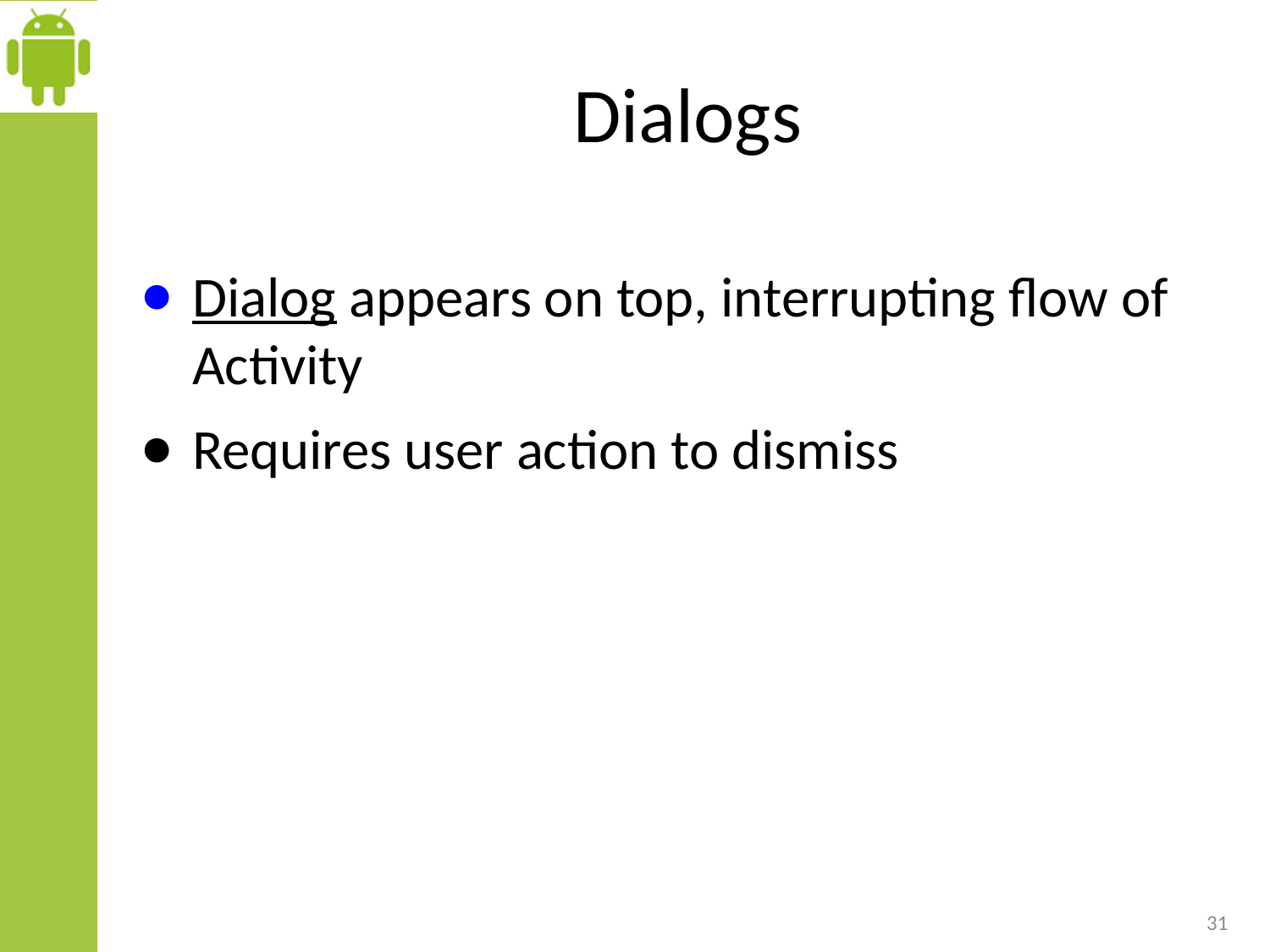

# Dialogs
Dialog appears on top, interrupting flow of Activity
Requires user action to dismiss

31